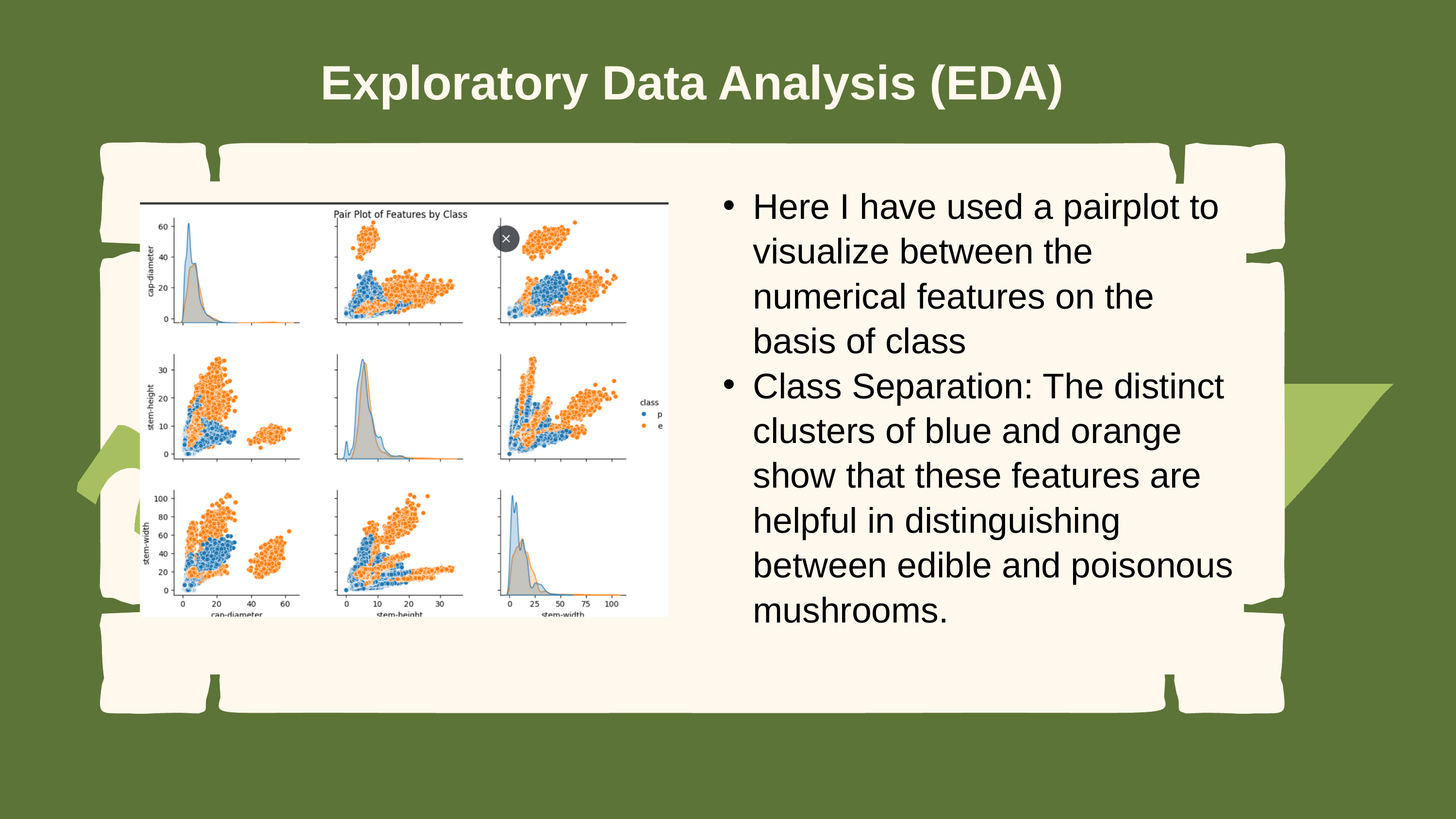

Exploratory Data Analysis (EDA)

Here I have used a pairplot to visualize between the numerical features on the basis of class
Class Separation: The distinct clusters of blue and orange show that these features are helpful in distinguishing between edible and poisonous mushrooms.